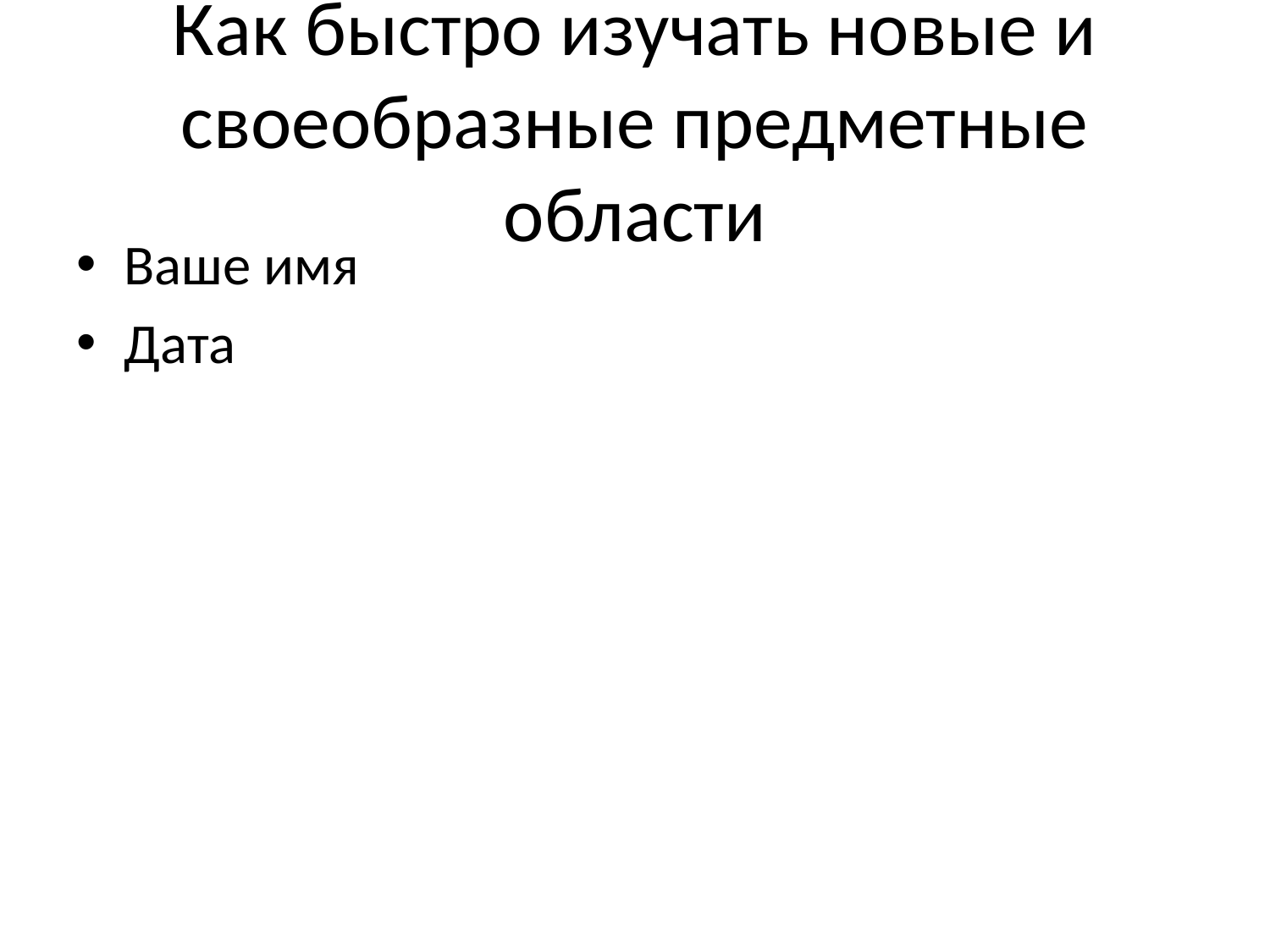

# Как быстро изучать новые и своеобразные предметные области
Ваше имя
Дата